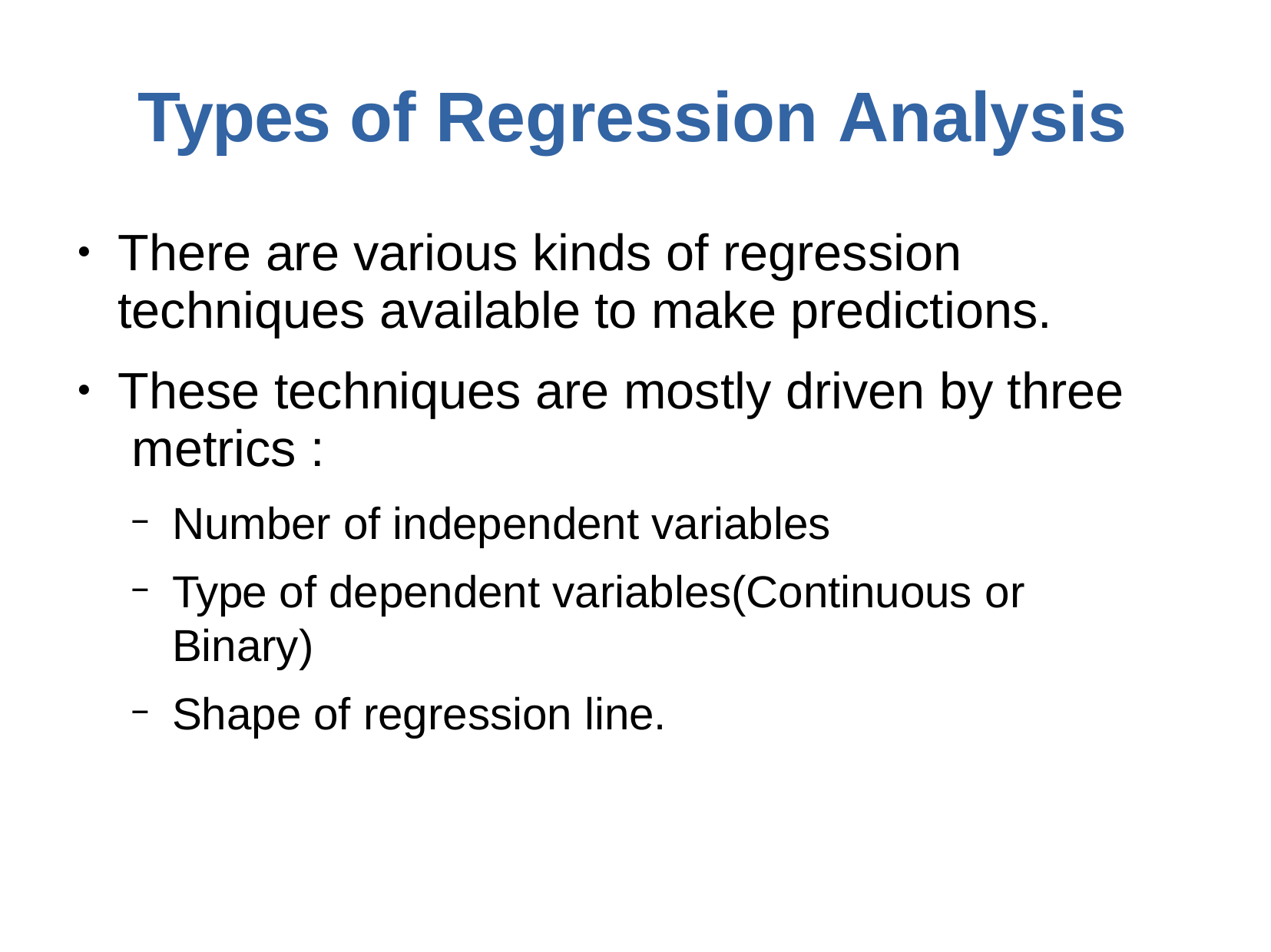

# Types of Regression Analysis
There are various kinds of regression  techniques available to make predictions.
These techniques are mostly driven by three  metrics :
Number of independent variables
Type of dependent variables(Continuous or Binary)
Shape of regression line.
●
●